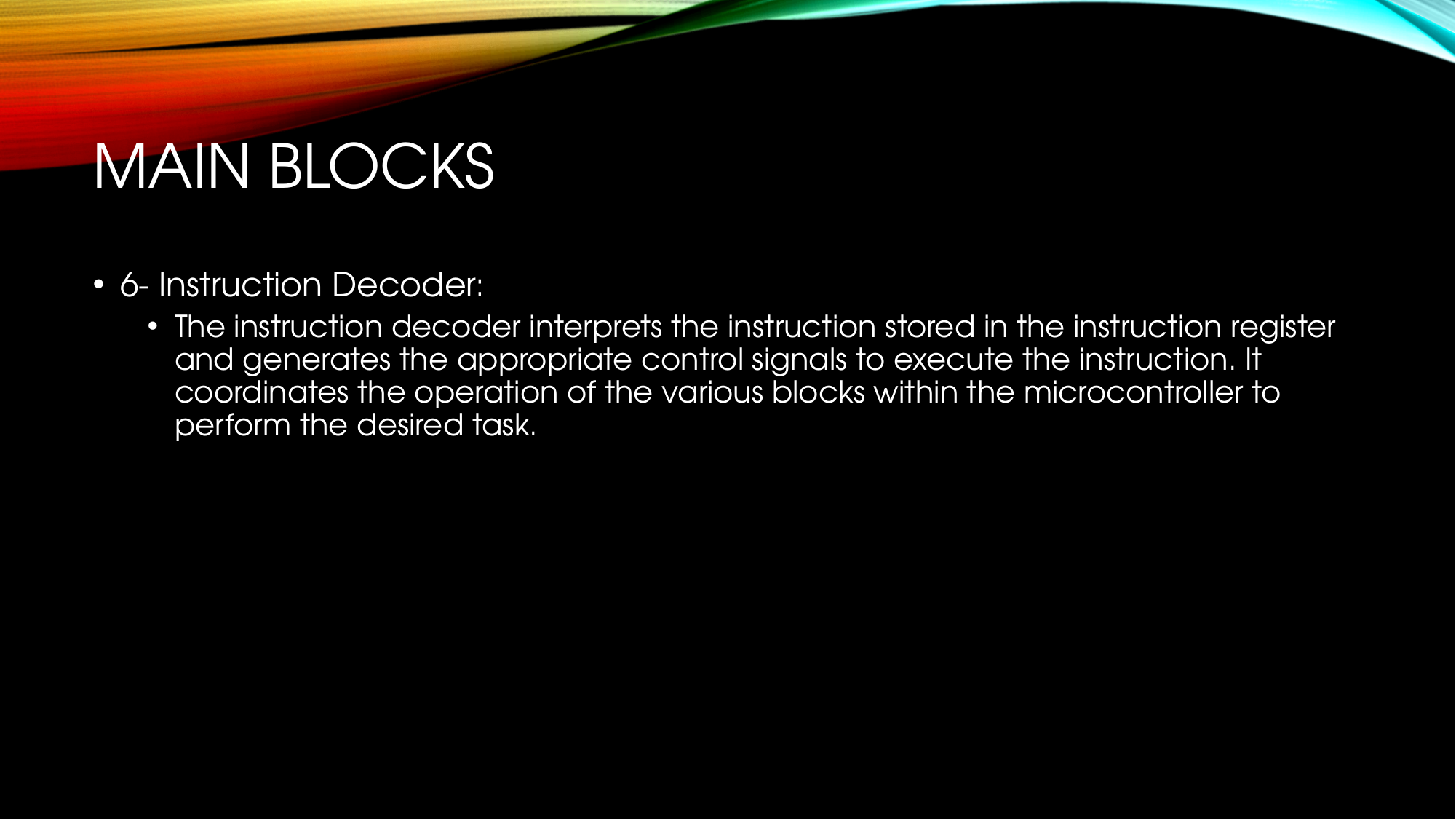

# Main blocks
6- Instruction Decoder:
The instruction decoder interprets the instruction stored in the instruction register and generates the appropriate control signals to execute the instruction. It coordinates the operation of the various blocks within the microcontroller to perform the desired task.